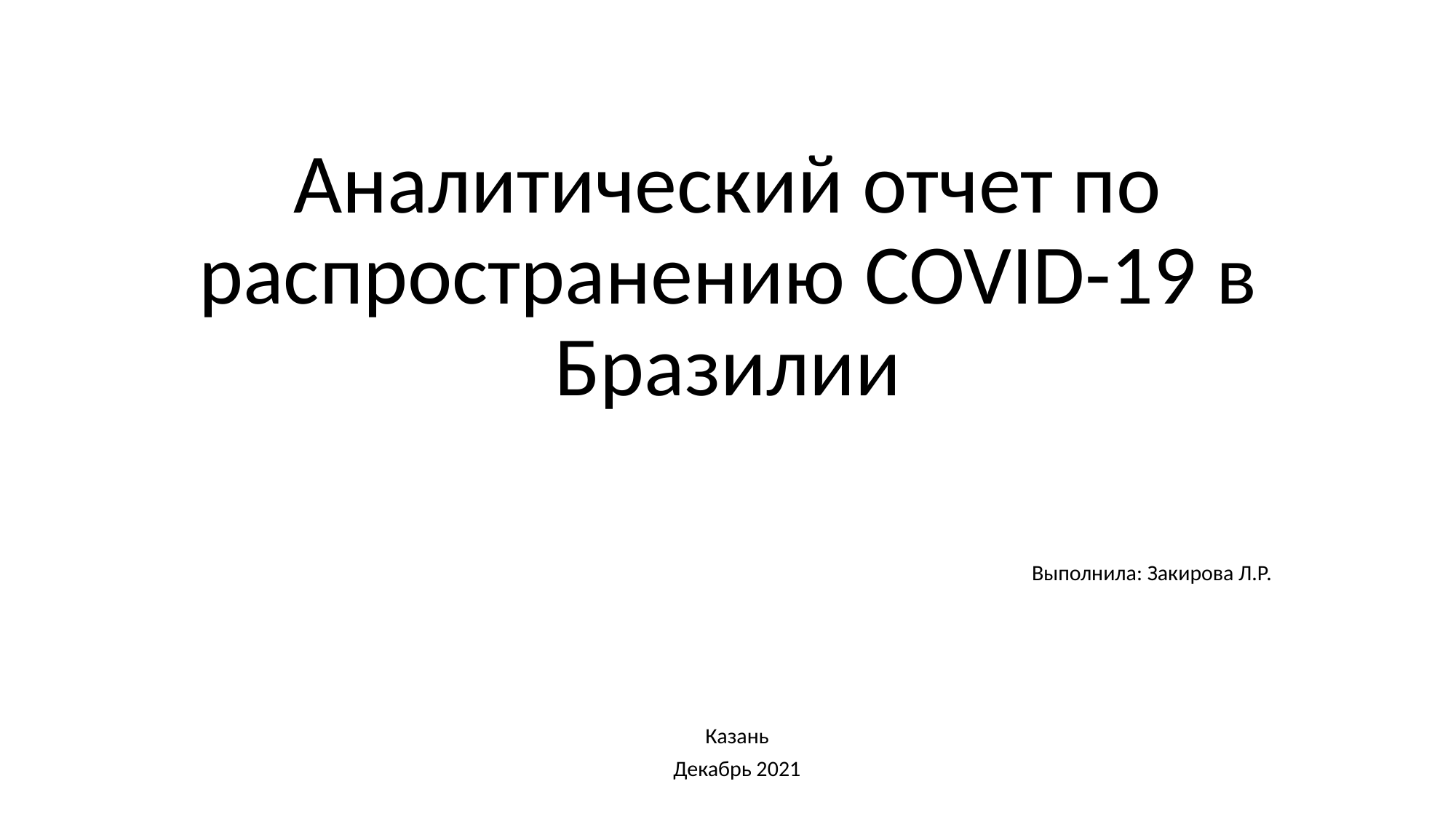

# Аналитический отчет по распространению COVID-19 в Бразилии
Выполнила: Закирова Л.Р.

 Казань
Декабрь 2021